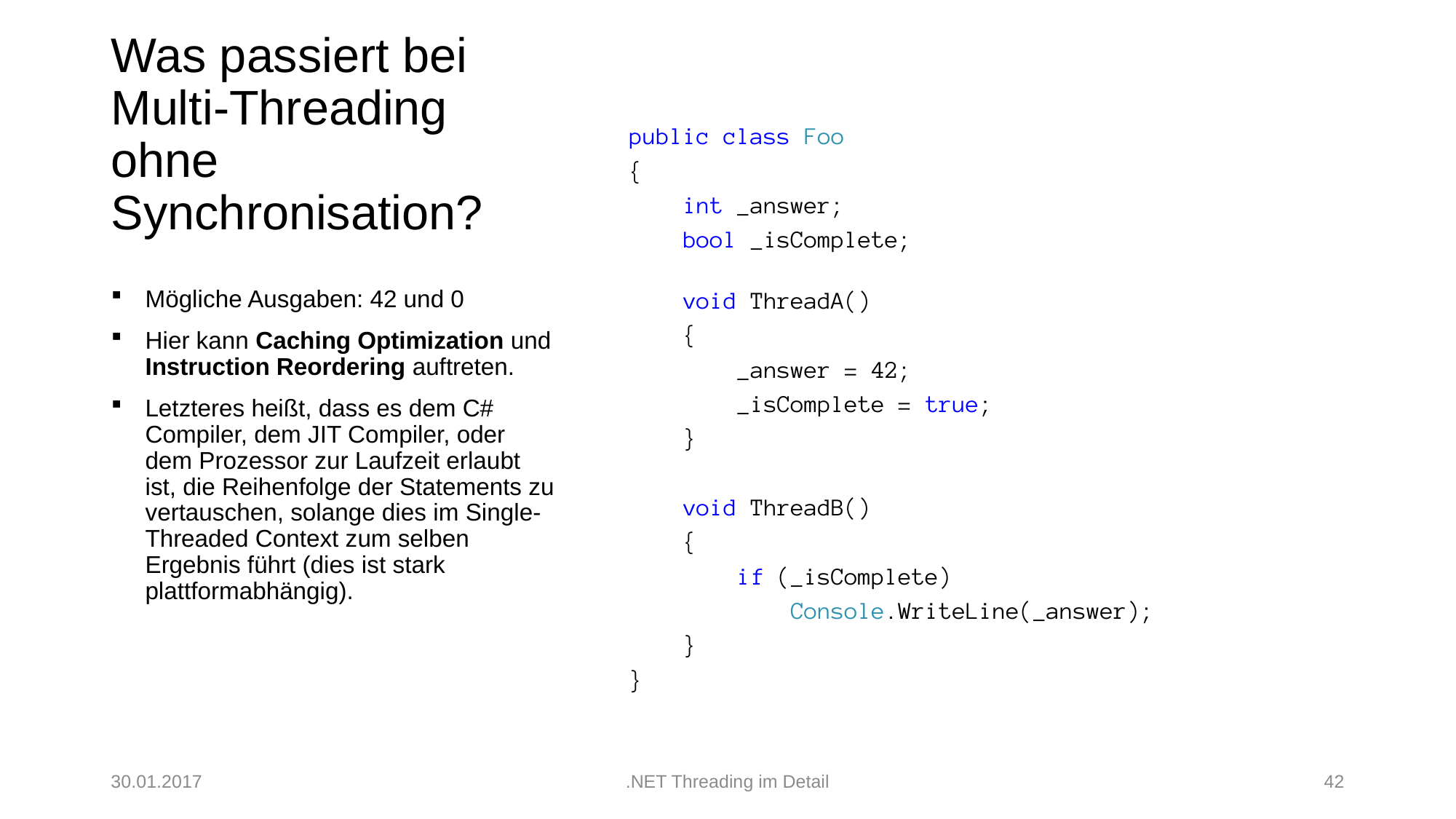

# Was passiert bei Multi-Threading ohne Synchronisation?
public class Foo
{
    int _answer;
    bool _isComplete;
    void ThreadA()
    {
        _answer = 42;
        _isComplete = true;
    }

    void ThreadB()
    {
        if (_isComplete)
            Console.WriteLine(_answer);
    }
}
Mögliche Ausgaben: 42 und 0
Hier kann Caching Optimization und Instruction Reordering auftreten.
Letzteres heißt, dass es dem C# Compiler, dem JIT Compiler, oder dem Prozessor zur Laufzeit erlaubt ist, die Reihenfolge der Statements zu vertauschen, solange dies im Single-Threaded Context zum selben Ergebnis führt (dies ist stark plattformabhängig).
30.01.2017
.NET Threading im Detail
42